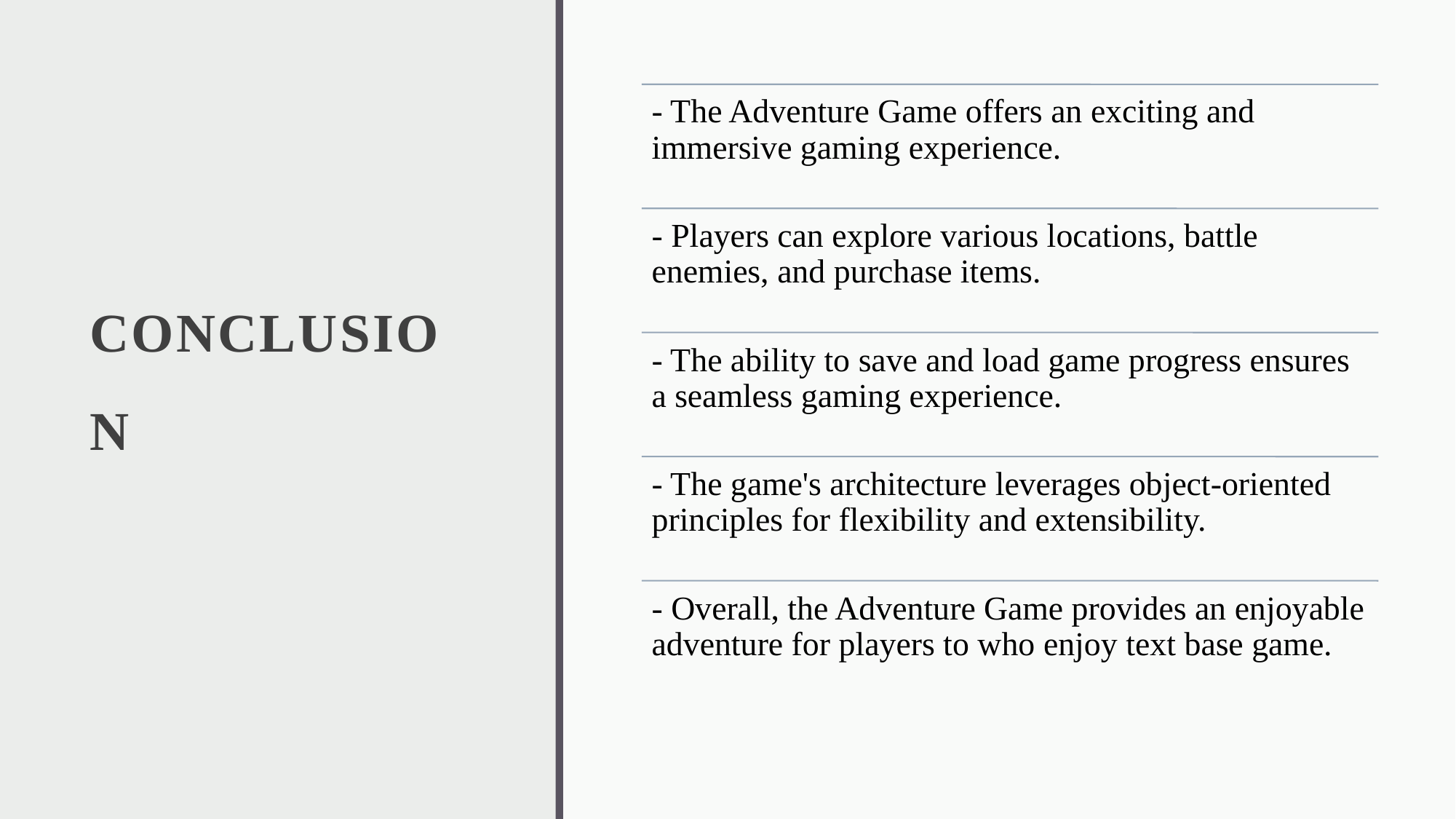

# CONCLUSION
- The Adventure Game offers an exciting and immersive gaming experience.
- Players can explore various locations, battle enemies, and purchase items.
- The ability to save and load game progress ensures a seamless gaming experience.
- The game's architecture leverages object-oriented principles for flexibility and extensibility.
- Overall, the Adventure Game provides an enjoyable adventure for players to who enjoy text base game.